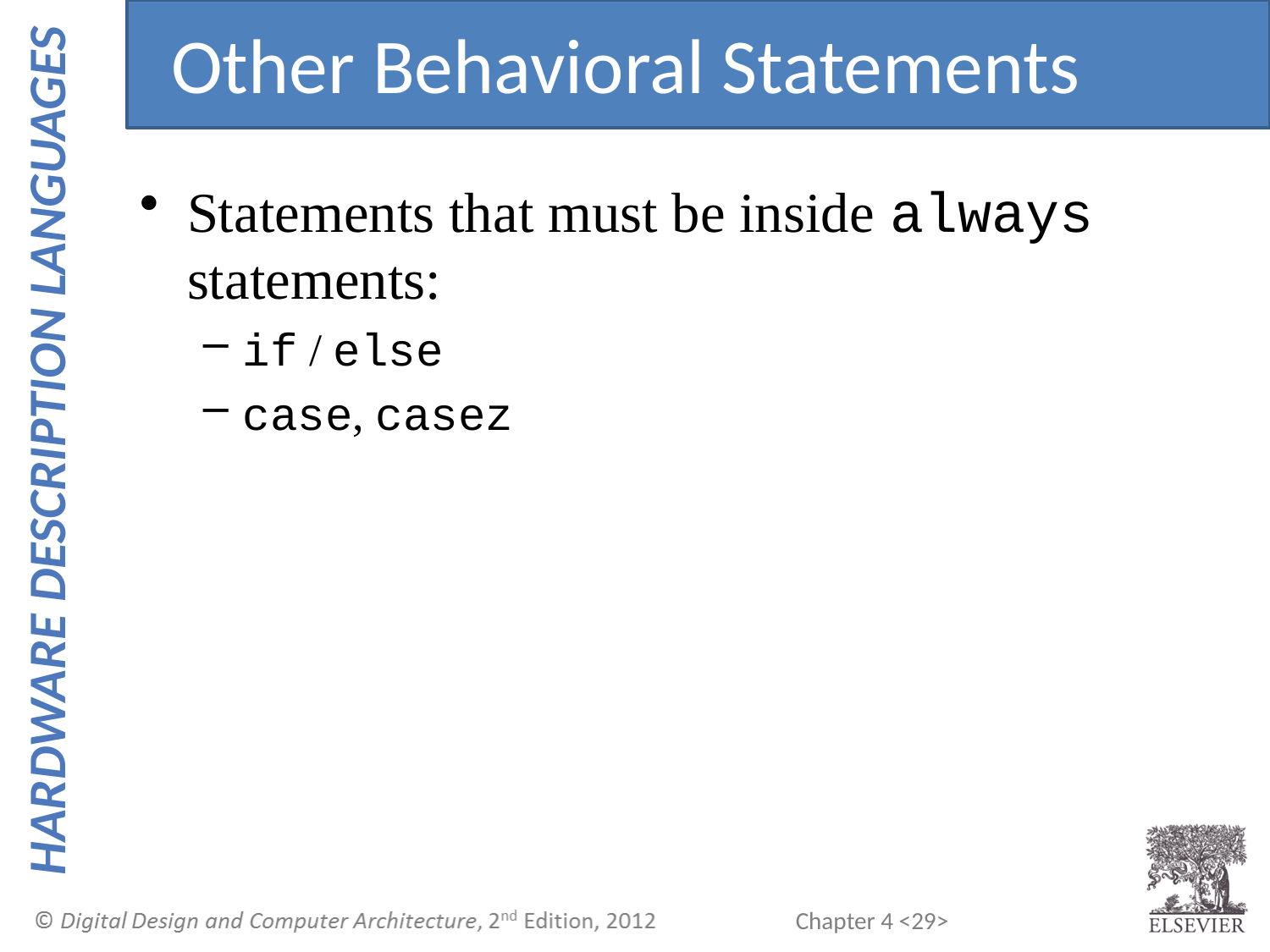

Other Behavioral Statements

Statements that must be inside always statements:
if / else
case, casez